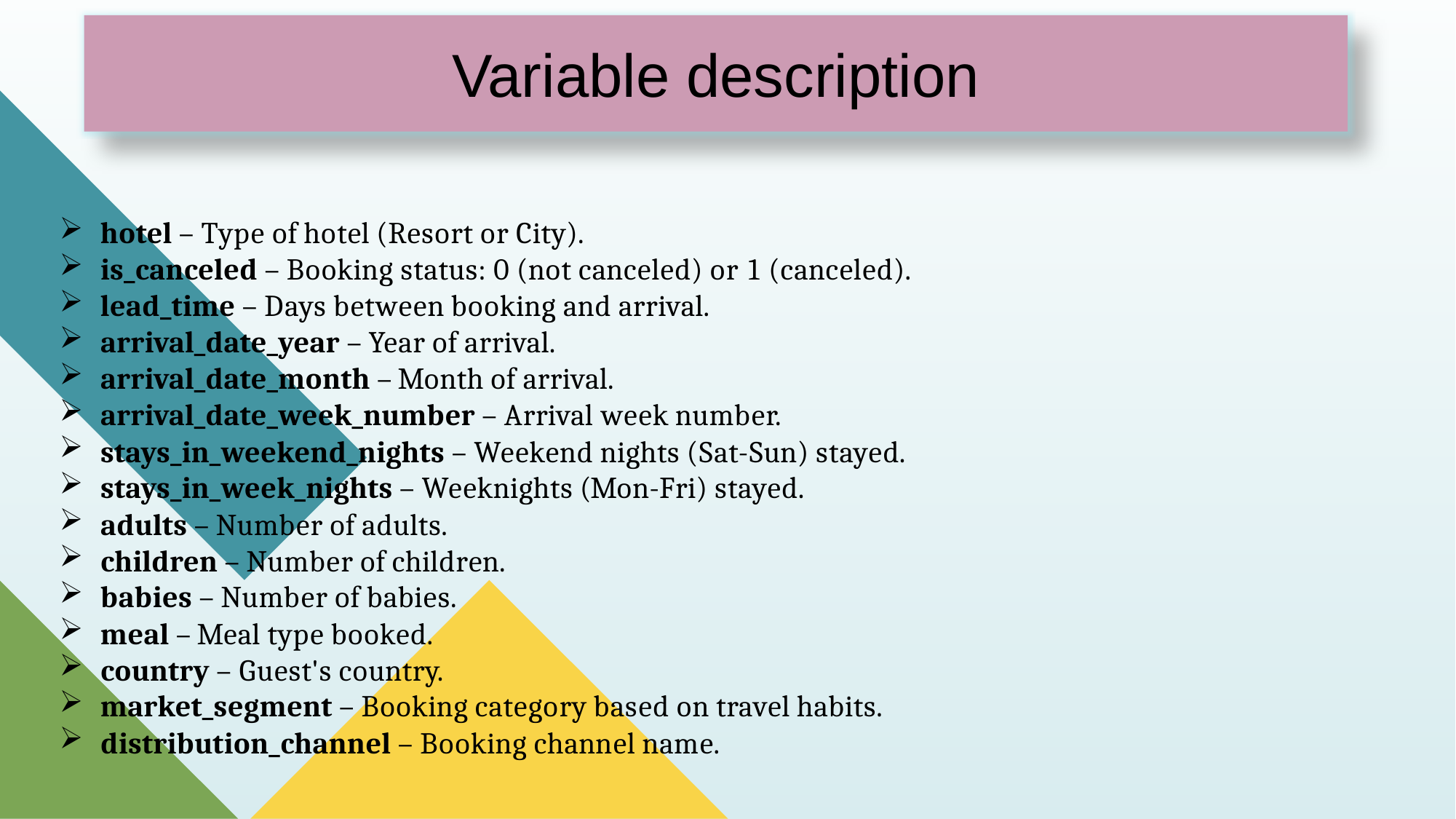

Variable description
hotel – Type of hotel (Resort or City).
is_canceled – Booking status: 0 (not canceled) or 1 (canceled).
lead_time – Days between booking and arrival.
arrival_date_year – Year of arrival.
arrival_date_month – Month of arrival.
arrival_date_week_number – Arrival week number.
stays_in_weekend_nights – Weekend nights (Sat-Sun) stayed.
stays_in_week_nights – Weeknights (Mon-Fri) stayed.
adults – Number of adults.
children – Number of children.
babies – Number of babies.
meal – Meal type booked.
country – Guest's country.
market_segment – Booking category based on travel habits.
distribution_channel – Booking channel name.